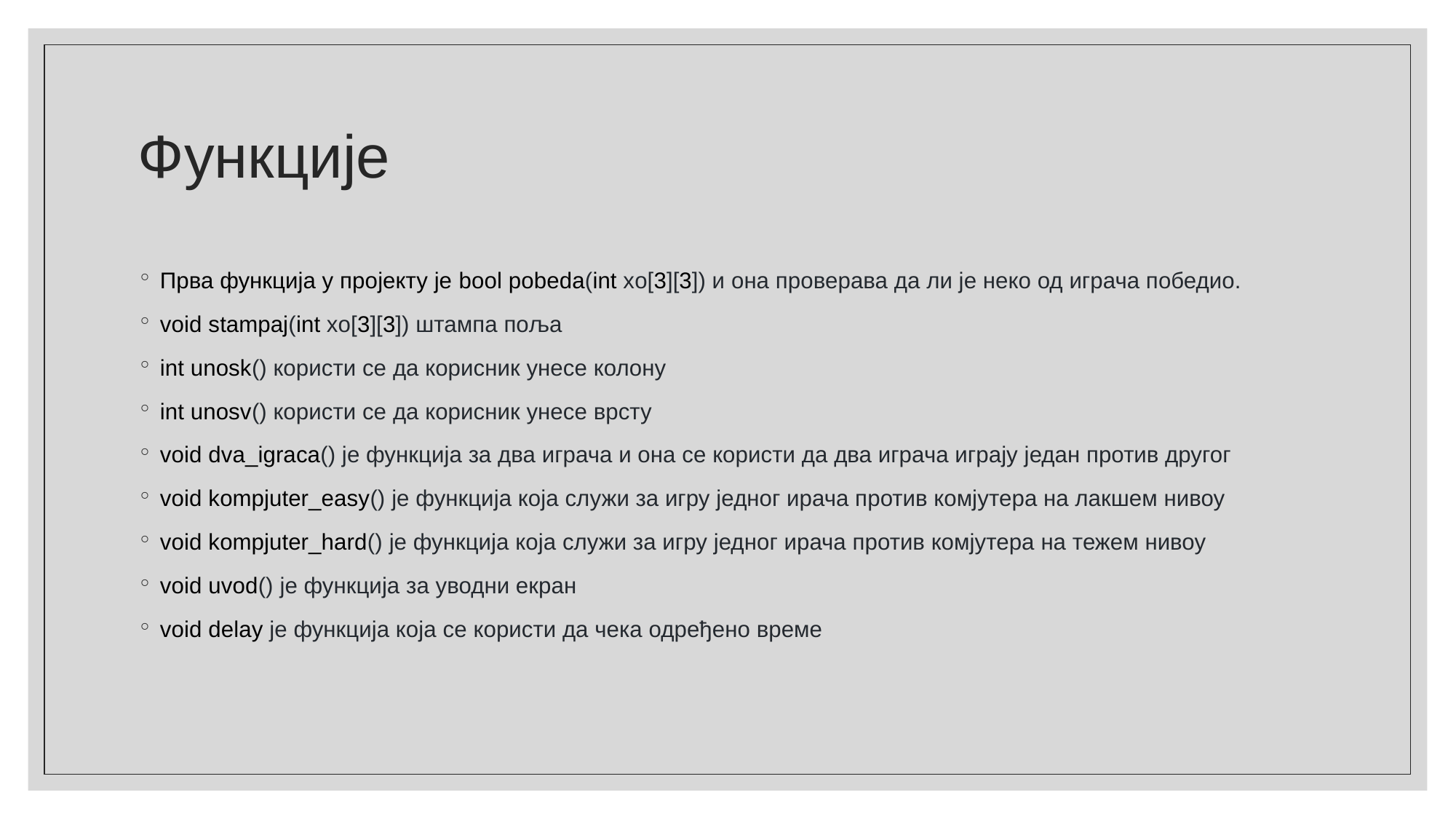

# Функције
Прва функција у пројекту је bool pobeda(int xo[3][3]) и она проверава да ли је неко од играча победио.
void stampaj(int xo[3][3]) штампа поља
int unosk() користи се да корисник унесе колону
int unosv() користи се да корисник унесе врсту
void dva_igraca() је функција за два играча и она се користи да два играча играју један против другог
void kompjuter_easy() је функција која служи за игру једног ирача против комјутера на лакшем нивоу
void kompjuter_hard() је функција која служи за игру једног ирача против комјутера на тежем нивоу
void uvod() је функција за уводни екран
void delay је функција која се користи да чека одређено време